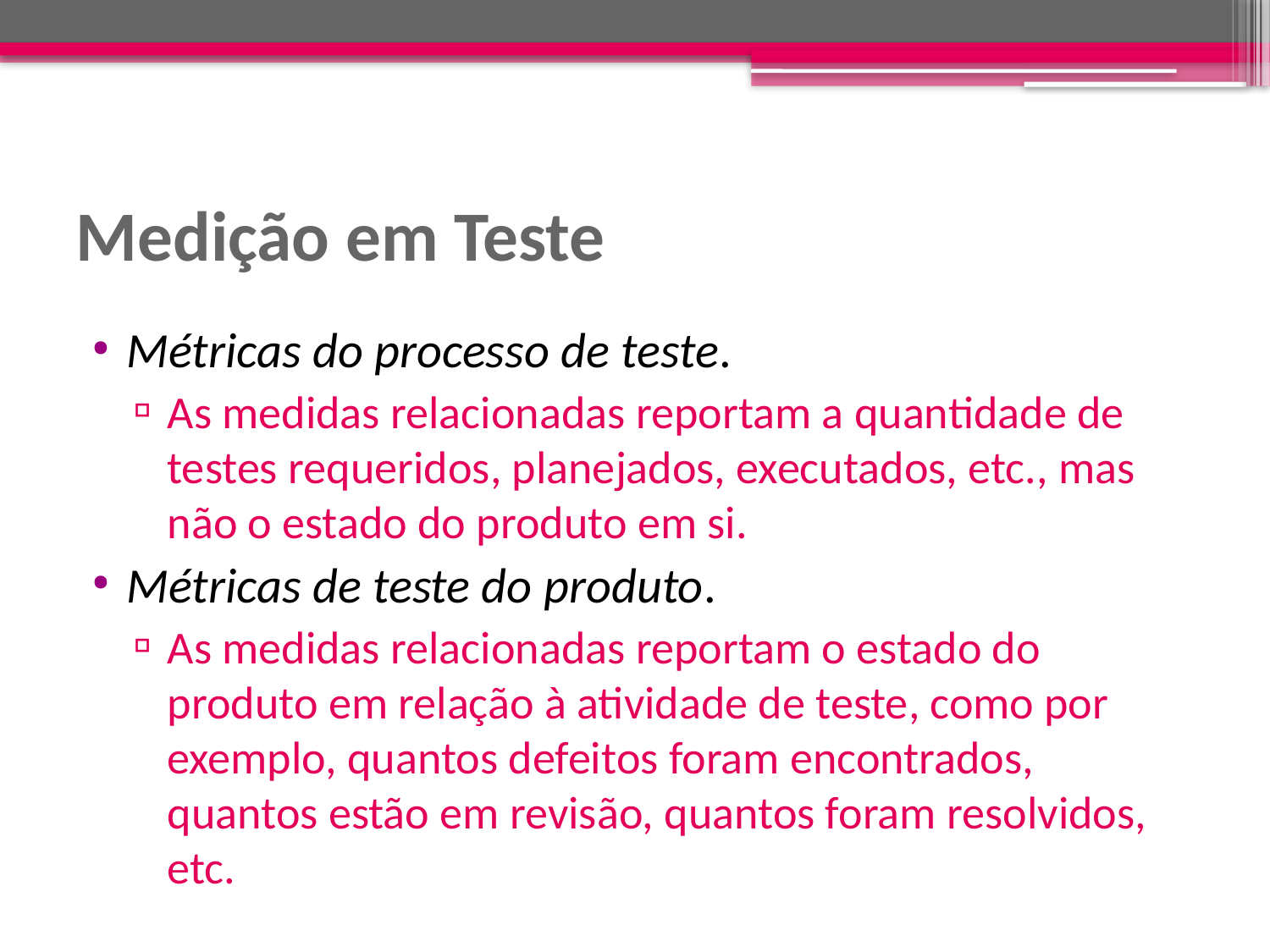

# Medição em Teste
Métricas do processo de teste.
As medidas relacionadas reportam a quantidade de testes requeridos, planejados, executados, etc., mas não o estado do produto em si.
Métricas de teste do produto.
As medidas relacionadas reportam o estado do produto em relação à atividade de teste, como por exemplo, quantos defeitos foram encontrados, quantos estão em revisão, quantos foram resolvidos, etc.